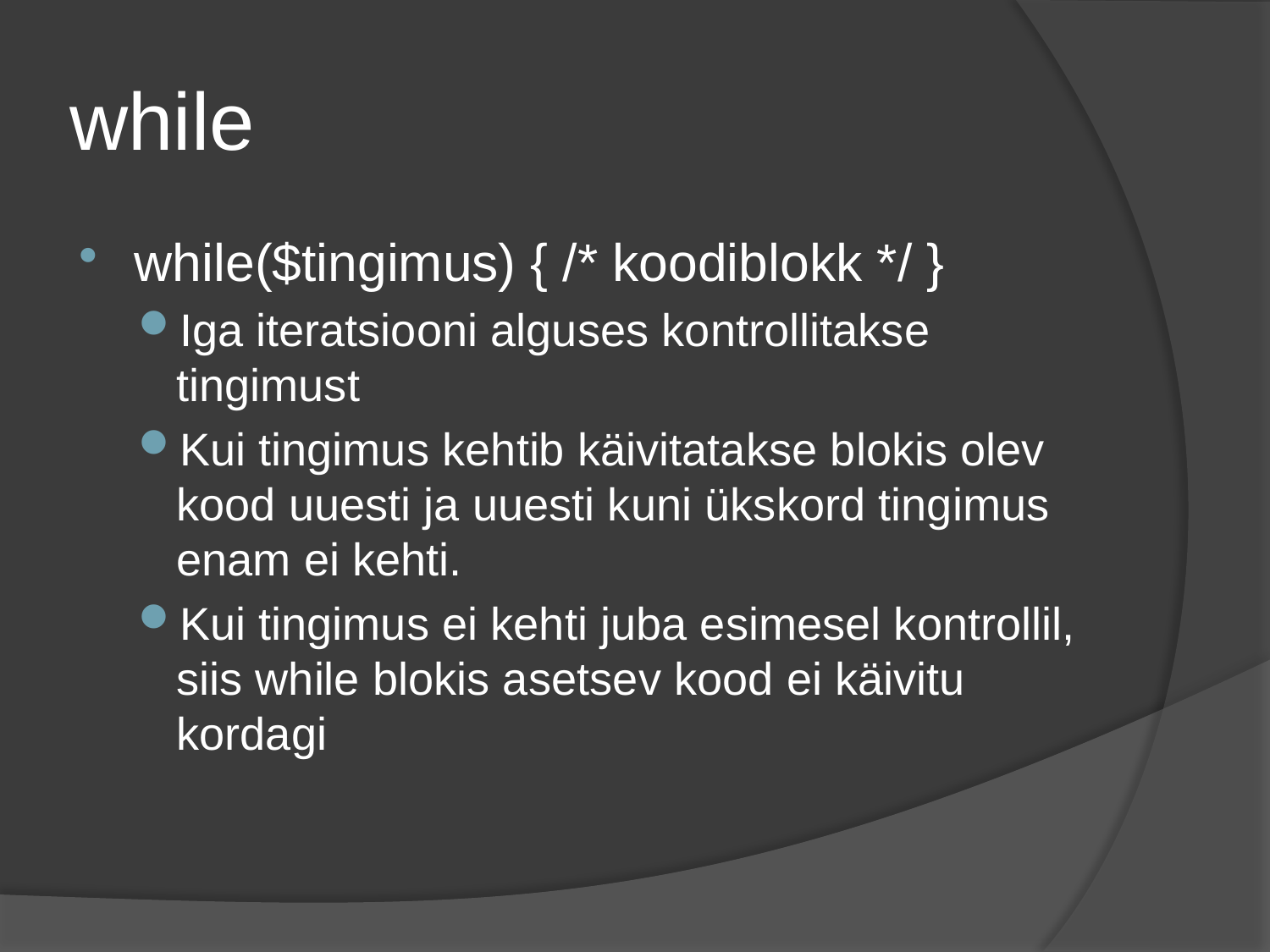

# while
while($tingimus) { /* koodiblokk */ }
Iga iteratsiooni alguses kontrollitakse tingimust
Kui tingimus kehtib käivitatakse blokis olev kood uuesti ja uuesti kuni ükskord tingimus enam ei kehti.
Kui tingimus ei kehti juba esimesel kontrollil, siis while blokis asetsev kood ei käivitu kordagi